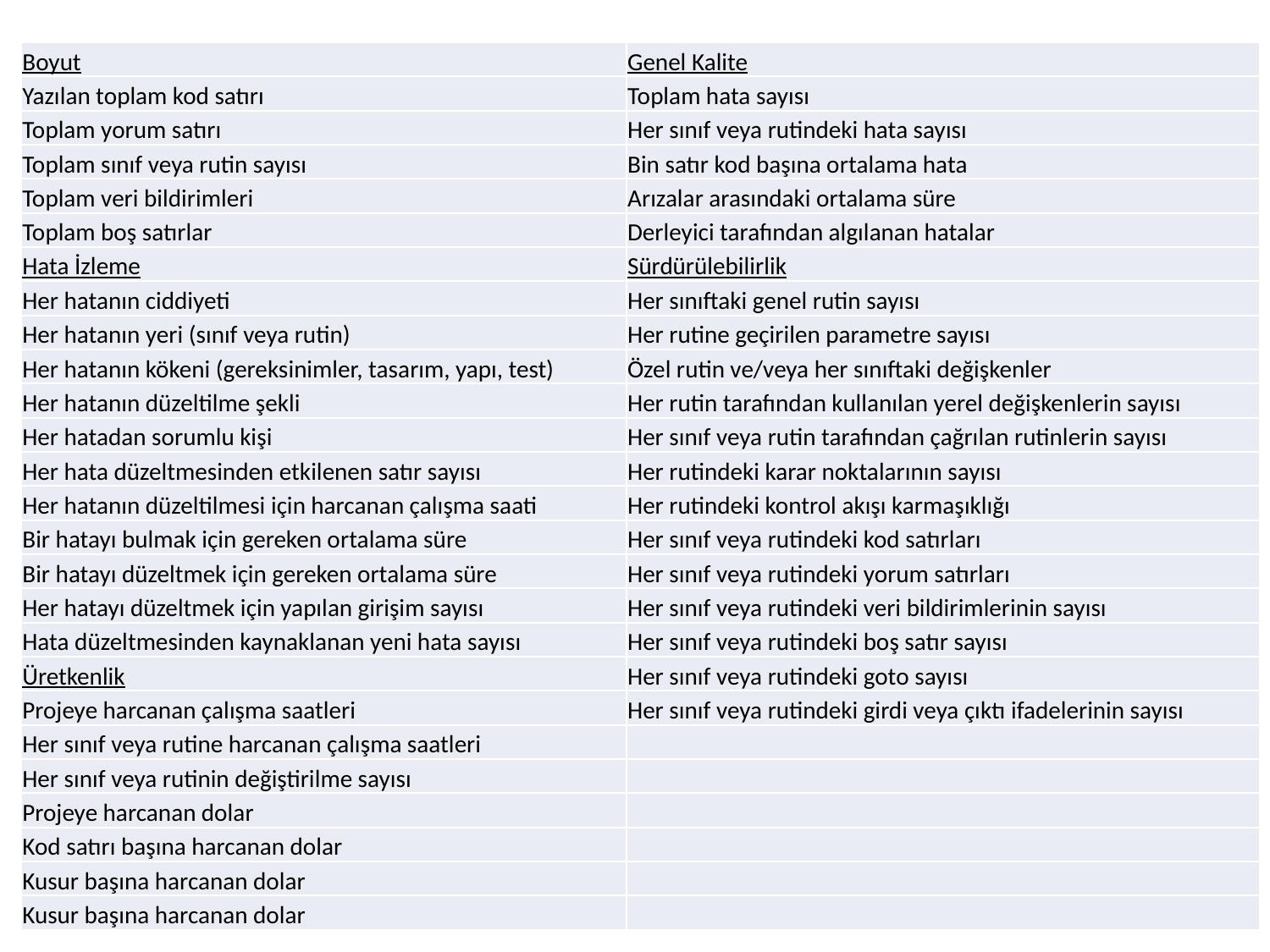

| Boyut | Genel Kalite |
| --- | --- |
| Yazılan toplam kod satırı | Toplam hata sayısı |
| Toplam yorum satırı | Her sınıf veya rutindeki hata sayısı |
| Toplam sınıf veya rutin sayısı | Bin satır kod başına ortalama hata |
| Toplam veri bildirimleri | Arızalar arasındaki ortalama süre |
| Toplam boş satırlar | Derleyici tarafından algılanan hatalar |
| Hata İzleme | Sürdürülebilirlik |
| Her hatanın ciddiyeti | Her sınıftaki genel rutin sayısı |
| Her hatanın yeri (sınıf veya rutin) | Her rutine geçirilen parametre sayısı |
| Her hatanın kökeni (gereksinimler, tasarım, yapı, test) | Özel rutin ve/veya her sınıftaki değişkenler |
| Her hatanın düzeltilme şekli | Her rutin tarafından kullanılan yerel değişkenlerin sayısı |
| Her hatadan sorumlu kişi | Her sınıf veya rutin tarafından çağrılan rutinlerin sayısı |
| Her hata düzeltmesinden etkilenen satır sayısı | Her rutindeki karar noktalarının sayısı |
| Her hatanın düzeltilmesi için harcanan çalışma saati | Her rutindeki kontrol akışı karmaşıklığı |
| Bir hatayı bulmak için gereken ortalama süre | Her sınıf veya rutindeki kod satırları |
| Bir hatayı düzeltmek için gereken ortalama süre | Her sınıf veya rutindeki yorum satırları |
| Her hatayı düzeltmek için yapılan girişim sayısı | Her sınıf veya rutindeki veri bildirimlerinin sayısı |
| Hata düzeltmesinden kaynaklanan yeni hata sayısı | Her sınıf veya rutindeki boş satır sayısı |
| Üretkenlik | Her sınıf veya rutindeki goto sayısı |
| Projeye harcanan çalışma saatleri | Her sınıf veya rutindeki girdi veya çıktı ifadelerinin sayısı |
| Her sınıf veya rutine harcanan çalışma saatleri |  |
| Her sınıf veya rutinin değiştirilme sayısı |  |
| Projeye harcanan dolar |  |
| Kod satırı başına harcanan dolar |  |
| Kusur başına harcanan dolar |  |
| Kusur başına harcanan dolar |  |